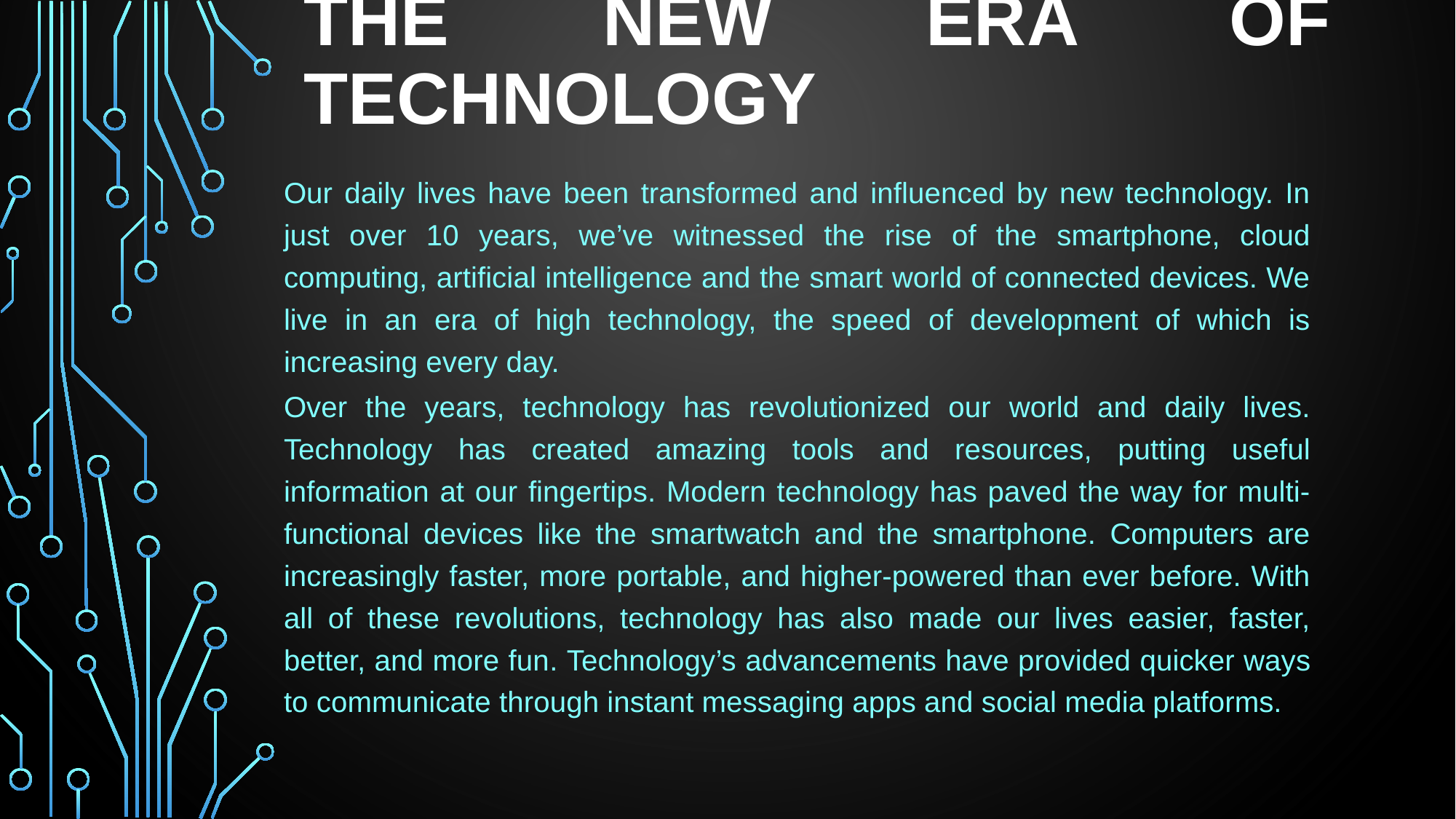

# THE NEW ERA OF TECHNOLOGY
Our daily lives have been transformed and influenced by new technology. In just over 10 years, we’ve witnessed the rise of the smartphone, cloud computing, artificial intelligence and the smart world of connected devices. We live in an era of high technology, the speed of development of which is increasing every day.
Over the years, technology has revolutionized our world and daily lives. Technology has created amazing tools and resources, putting useful information at our fingertips. Modern technology has paved the way for multi-functional devices like the smartwatch and the smartphone. Computers are increasingly faster, more portable, and higher-powered than ever before. With all of these revolutions, technology has also made our lives easier, faster, better, and more fun. Technology’s advancements have provided quicker ways to communicate through instant messaging apps and social media platforms.